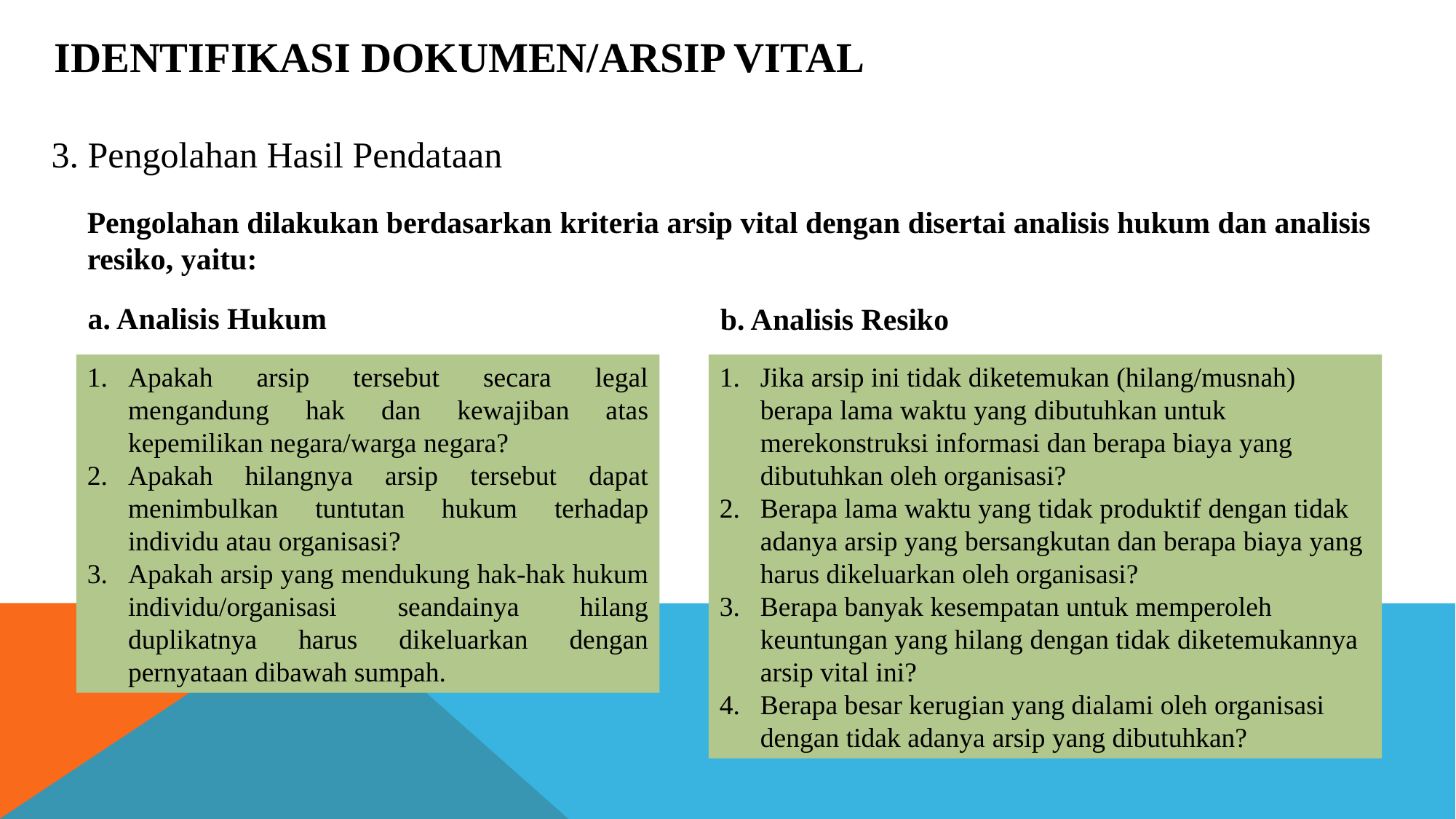

IDENTIFIKASI DOKUMEN/ARSIP VITAL
3. Pengolahan Hasil Pendataan
Pengolahan dilakukan berdasarkan kriteria arsip vital dengan disertai analisis hukum dan analisis resiko, yaitu:
a. Analisis Hukum
b. Analisis Resiko
Apakah arsip tersebut secara legal mengandung hak dan kewajiban atas kepemilikan negara/warga negara?
Apakah hilangnya arsip tersebut dapat menimbulkan tuntutan hukum terhadap individu atau organisasi?
Apakah arsip yang mendukung hak-hak hukum individu/organisasi seandainya hilang duplikatnya harus dikeluarkan dengan pernyataan dibawah sumpah.
Jika arsip ini tidak diketemukan (hilang/musnah) berapa lama waktu yang dibutuhkan untuk merekonstruksi informasi dan berapa biaya yang dibutuhkan oleh organisasi?
Berapa lama waktu yang tidak produktif dengan tidak adanya arsip yang bersangkutan dan berapa biaya yang harus dikeluarkan oleh organisasi?
Berapa banyak kesempatan untuk memperoleh keuntungan yang hilang dengan tidak diketemukannya arsip vital ini?
Berapa besar kerugian yang dialami oleh organisasi dengan tidak adanya arsip yang dibutuhkan?